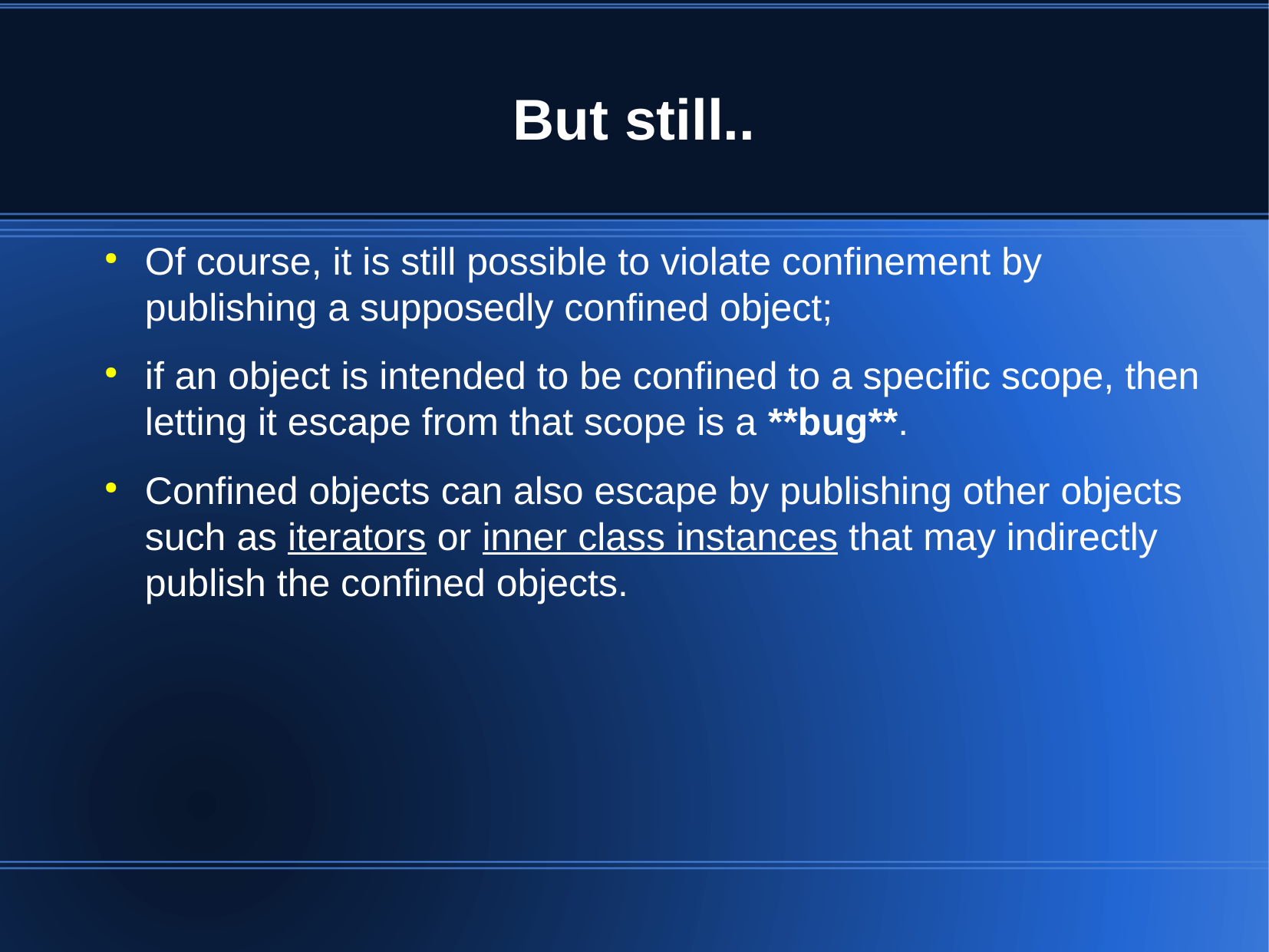

But still..
Of course, it is still possible to violate confinement by publishing a supposedly confined object;
if an object is intended to be confined to a specific scope, then letting it escape from that scope is a **bug**.
Confined objects can also escape by publishing other objects such as iterators or inner class instances that may indirectly publish the confined objects.